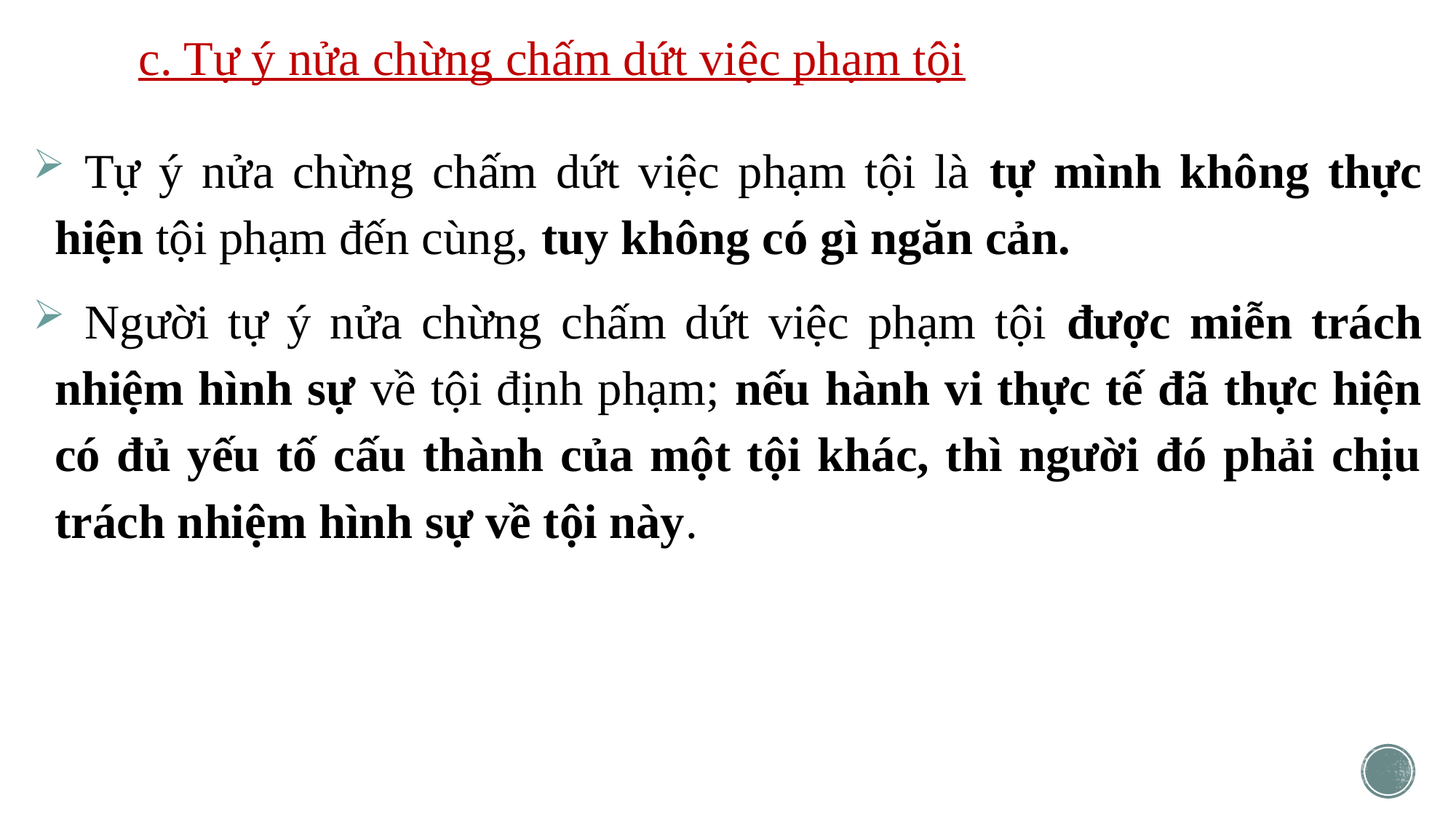

# c. Tự ý nửa chừng chấm dứt việc phạm tội
 Tự ý nửa chừng chấm dứt việc phạm tội là tự mình không thực hiện tội phạm đến cùng, tuy không có gì ngăn cản.
 Người tự ý nửa chừng chấm dứt việc phạm tội được miễn trách nhiệm hình sự về tội định phạm; nếu hành vi thực tế đã thực hiện có đủ yếu tố cấu thành của một tội khác, thì người đó phải chịu trách nhiệm hình sự về tội này.